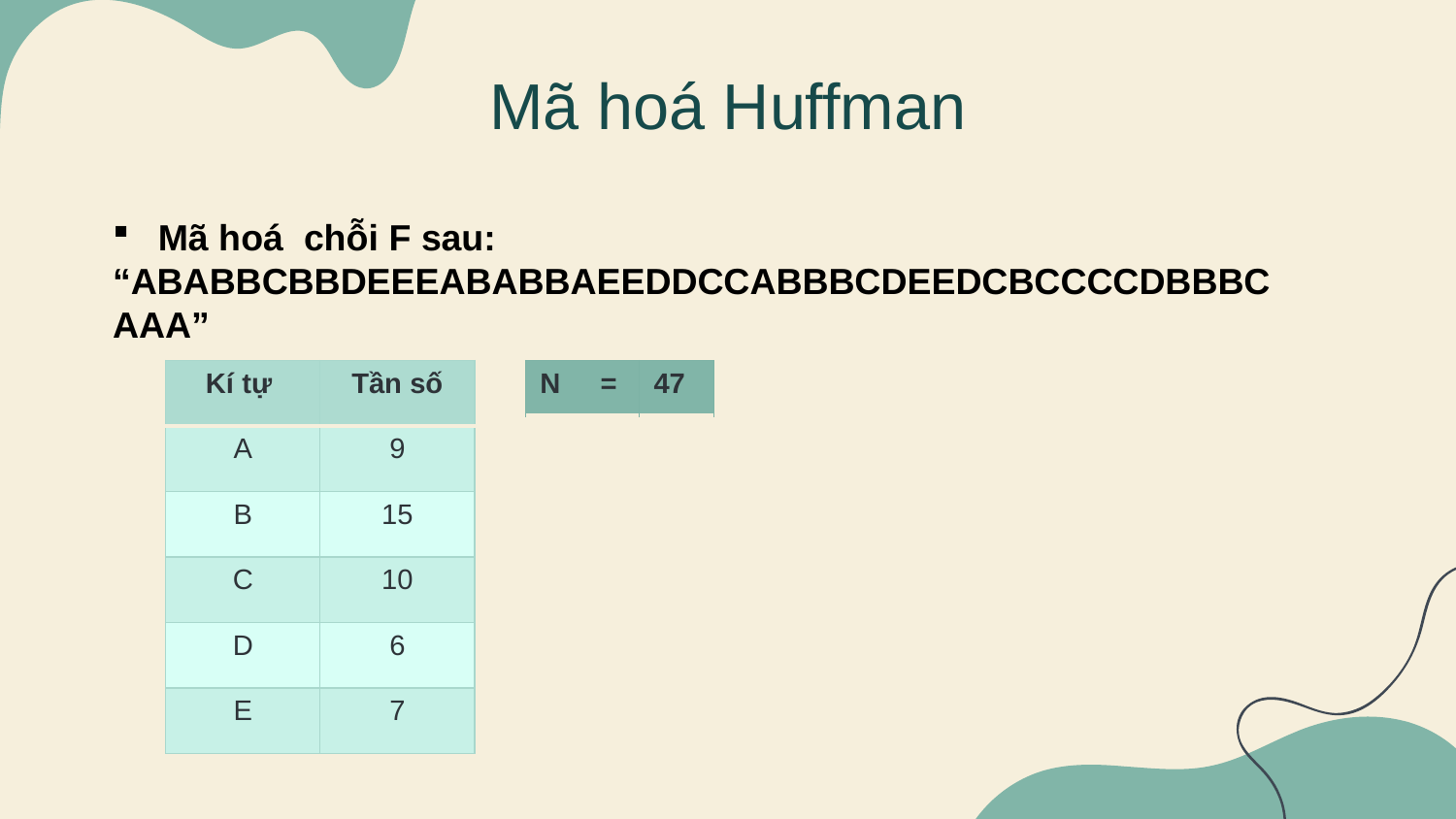

Mã hoá Huffman
Mã hoá  chỗi F sau:
“ABABBCBBDEEEABABBAEEDDCCABBBCDEEDCBCCCCDBBBCAAA”
| Kí tự | Tần số |
| --- | --- |
| A | 9 |
| B | 15 |
| C | 10 |
| D | 6 |
| E | 7 |
| N = | 47 |
| --- | --- |